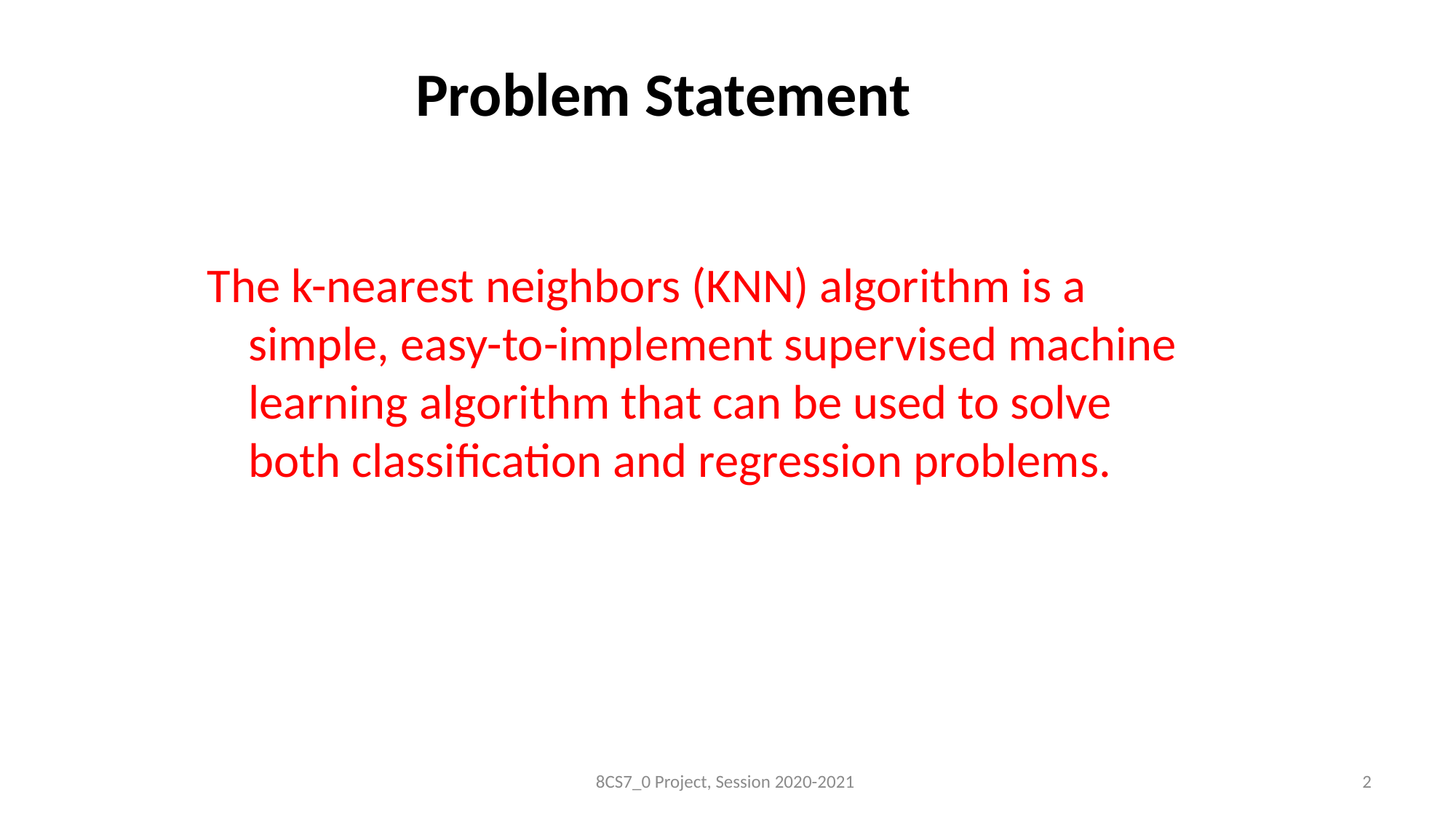

# Problem Statement

The k-nearest neighbors (KNN) algorithm is a simple, easy-to-implement supervised machine learning algorithm that can be used to solve both classification and regression problems.
8CS7_0 Project, Session 2020-2021
2